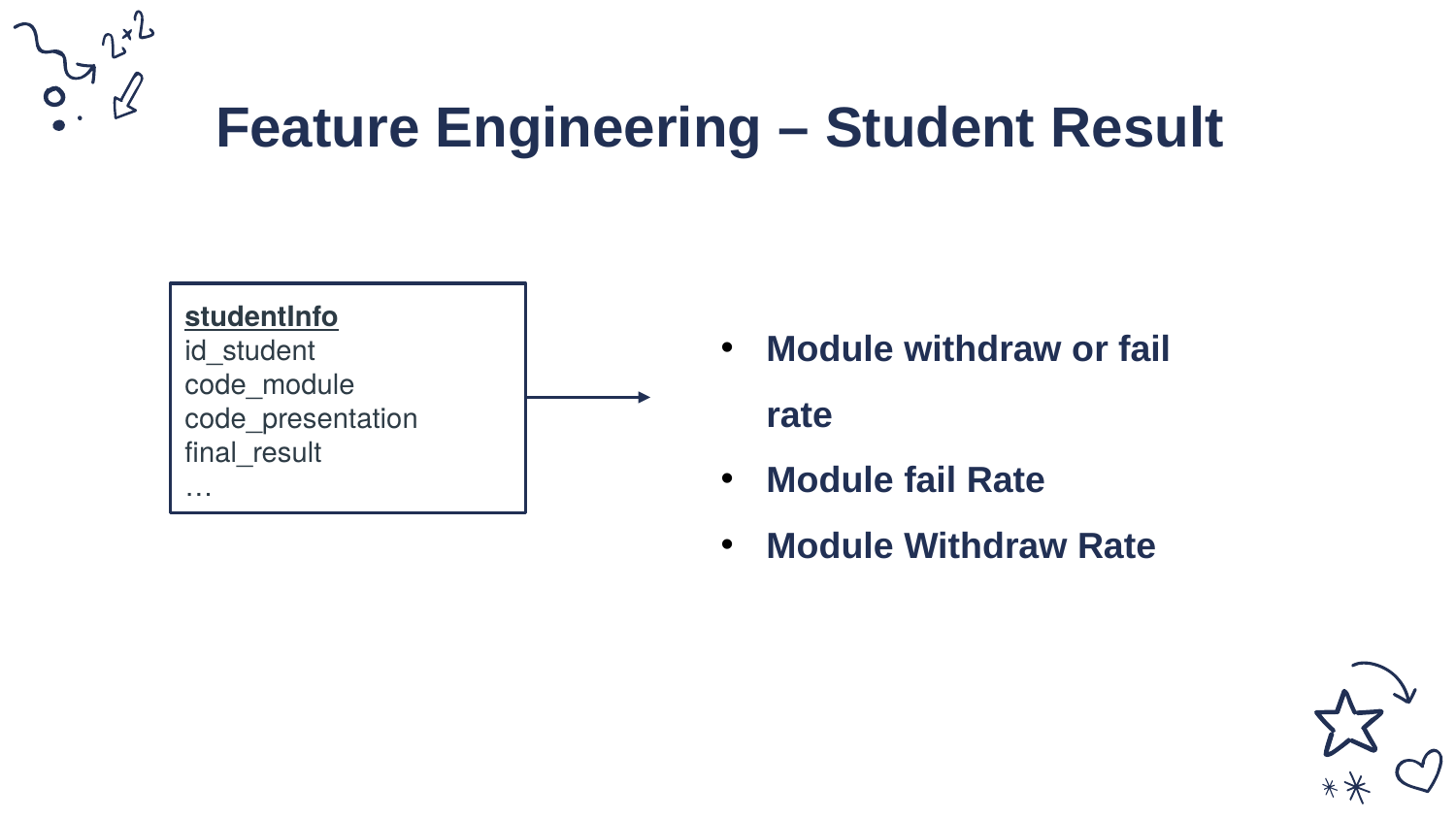

# Feature Engineering – Student Result
studentInfo
id_student
code_module
code_presentation
final_result
…
Module withdraw or fail rate
Module fail Rate
Module Withdraw Rate